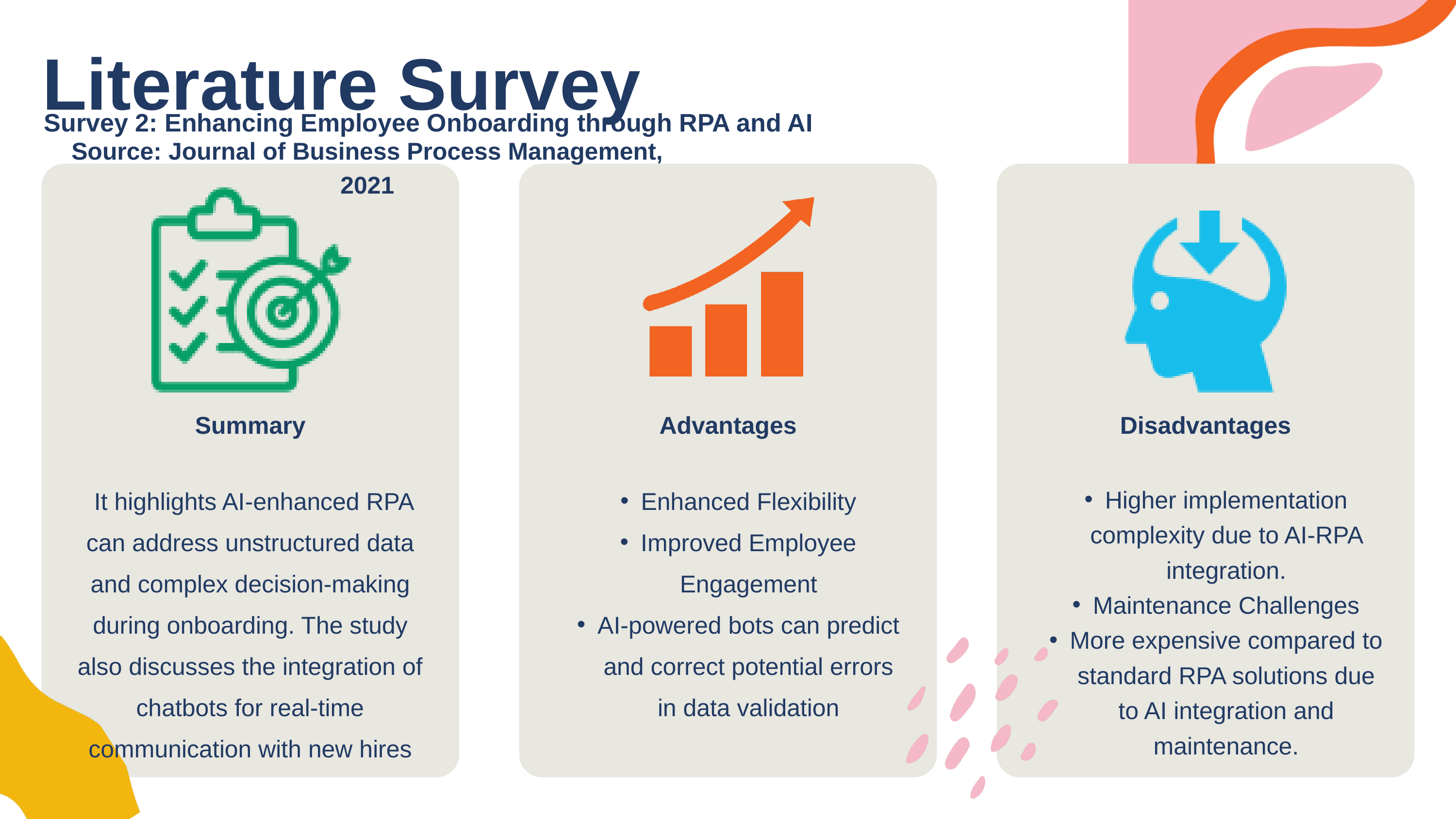

Literature Survey
Survey 2: Enhancing Employee Onboarding through RPA and AI
Source: Journal of Business Process Management, 2021

Summary
Advantages
Disadvantages
 It highlights AI-enhanced RPA can address unstructured data and complex decision-making during onboarding. The study also discusses the integration of chatbots for real-time communication with new hires
Enhanced Flexibility
Improved Employee Engagement
AI-powered bots can predict and correct potential errors in data validation
Higher implementation complexity due to AI-RPA integration.
Maintenance Challenges
More expensive compared to standard RPA solutions due to AI integration and maintenance.